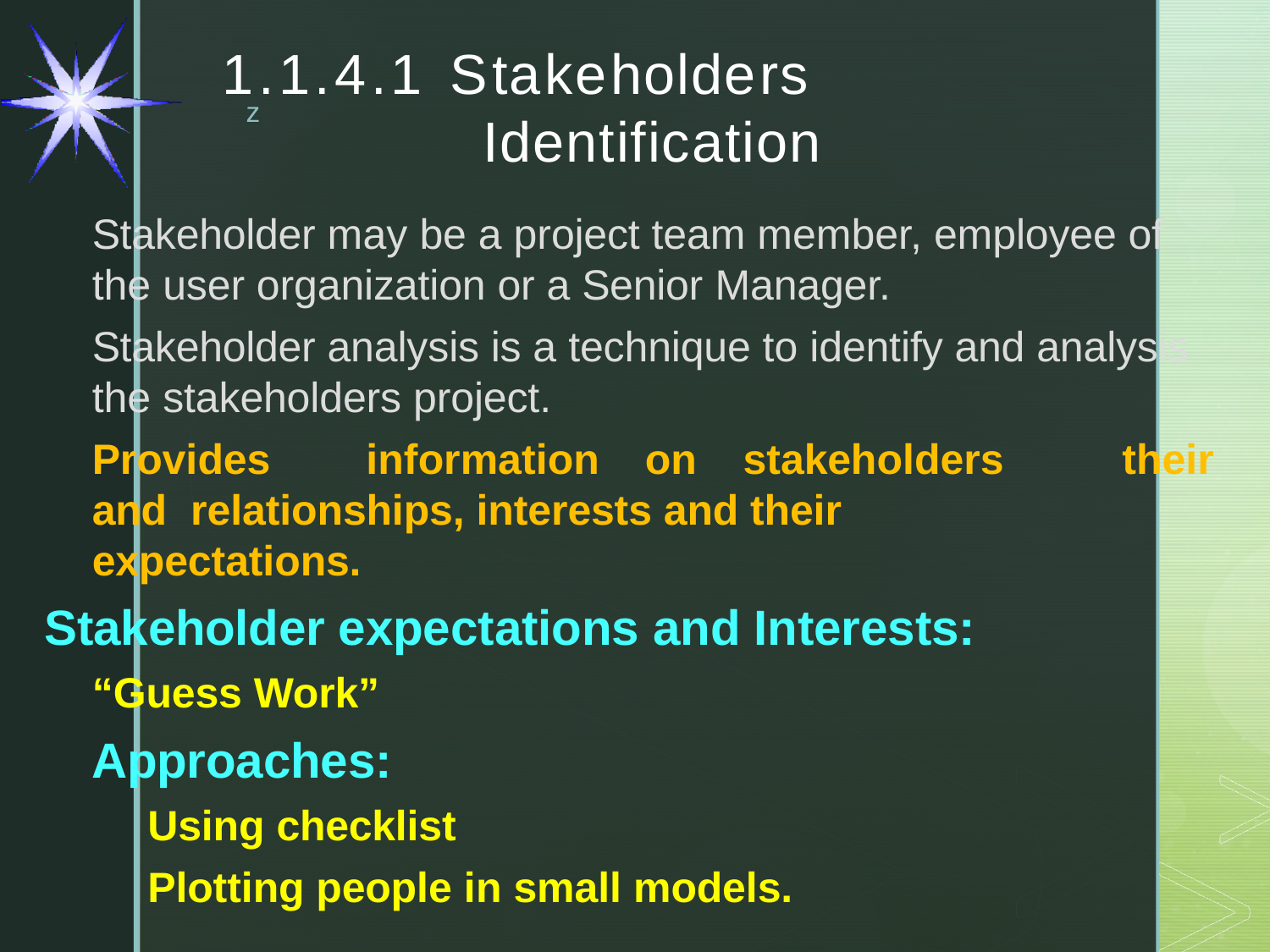

# 1.1.4.1	Stakeholders  Identification
Stakeholder may be a project team member, employee of  the user organization or a Senior Manager.
Stakeholder analysis is a technique to identify and analysis  the stakeholders project.
Provides	information	on	stakeholders	and  relationships, interests and their expectations.
Stakeholder expectations and Interests:
“Guess Work”
Approaches:
Using checklist
Plotting people in small models.
their